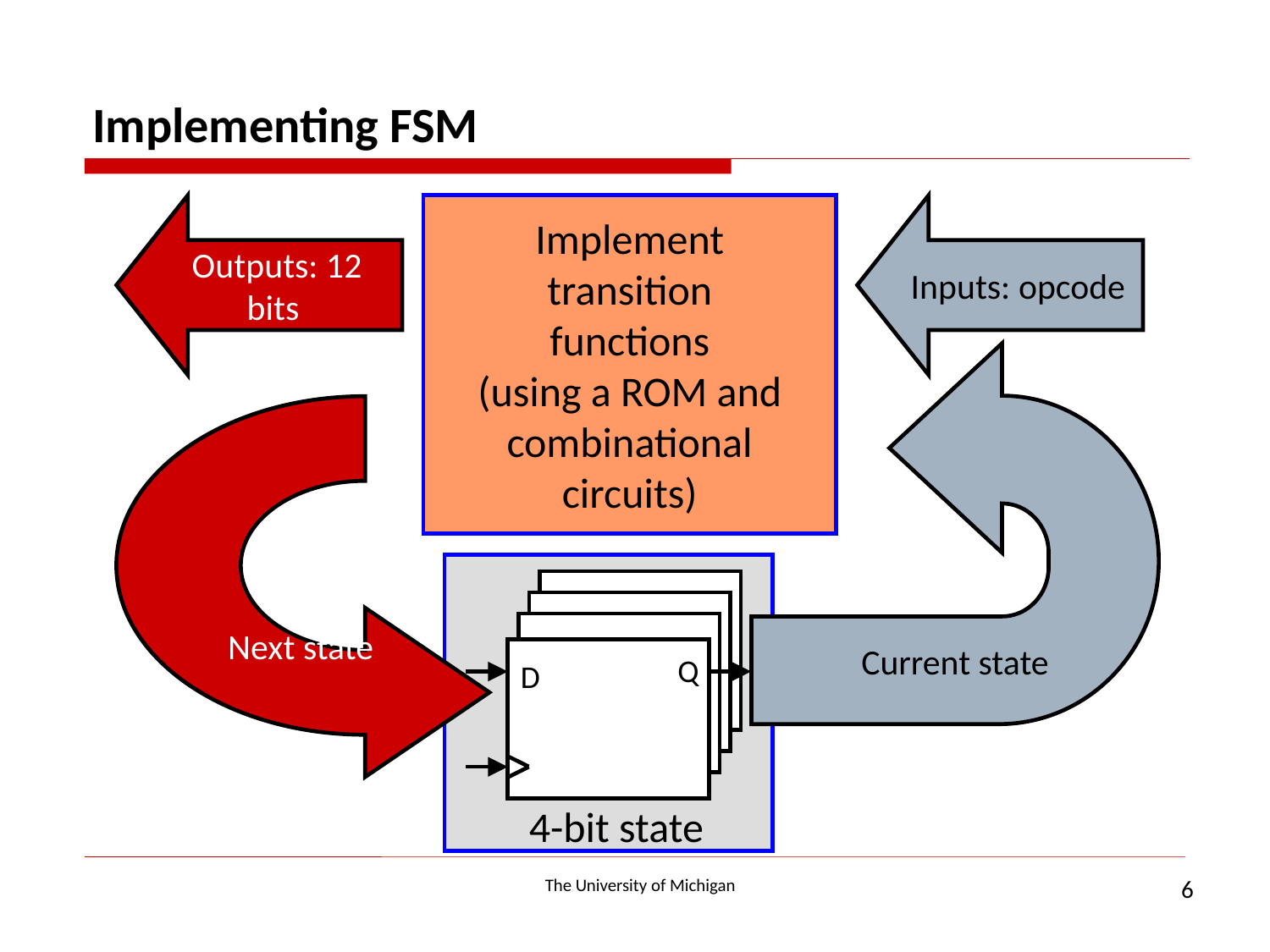

Implementing FSM
Outputs: 12 bits
Implement
transition
functions
(using a ROM and
combinational circuits)
Inputs: opcode

Current state

Next state

Q
D

4-bit state
6